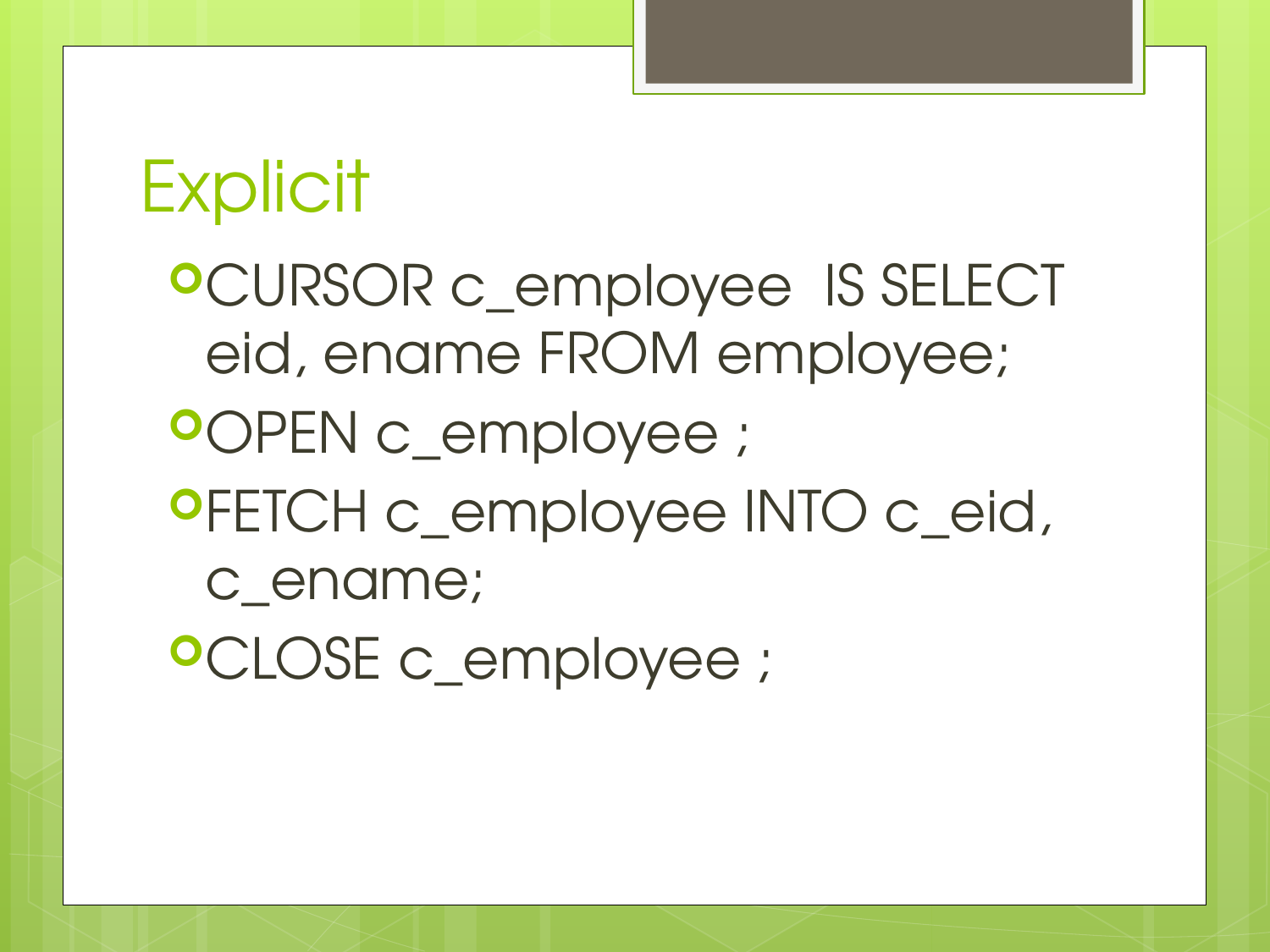

# Explicit
CURSOR c_employee  IS SELECT eid, ename FROM employee;
OPEN c_employee ;
FETCH c_employee INTO c_eid, c_ename;
CLOSE c_employee ;